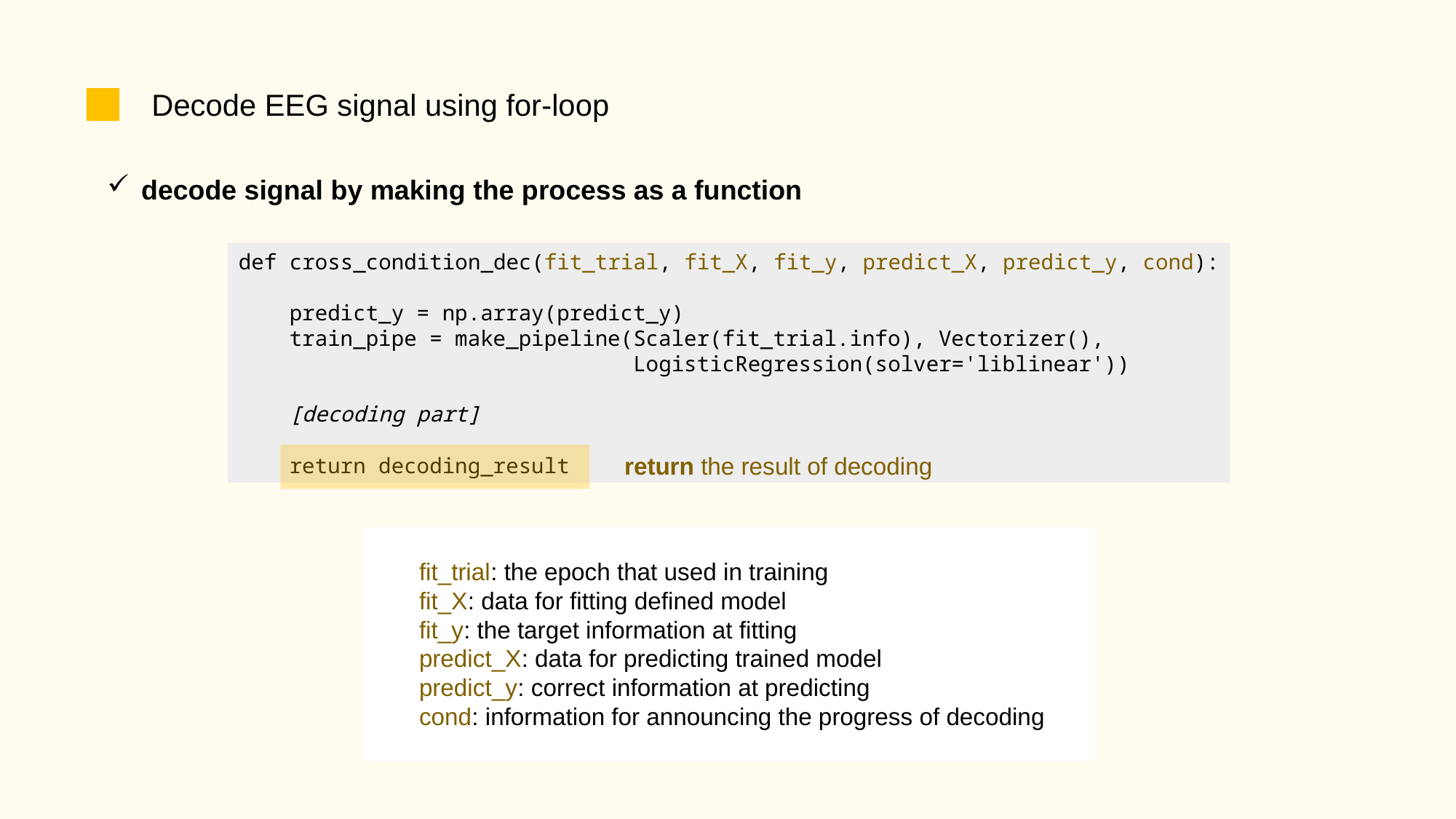

Decode EEG signal using for-loop

decode signal by making the process as a function
def cross_condition_dec(fit_trial, fit_X, fit_y, predict_X, predict_y, cond):

    predict_y = np.array(predict_y)
    train_pipe = make_pipeline(Scaler(fit_trial.info), Vectorizer(),
                               LogisticRegression(solver='liblinear'))

    [decoding part]

    return decoding_result

return the result of decoding

fit_trial: the epoch that used in training
fit_X: data for fitting defined model
fit_y: the target information at fitting
predict_X: data for predicting trained model
predict_y: correct information at predicting
cond: information for announcing the progress of decoding